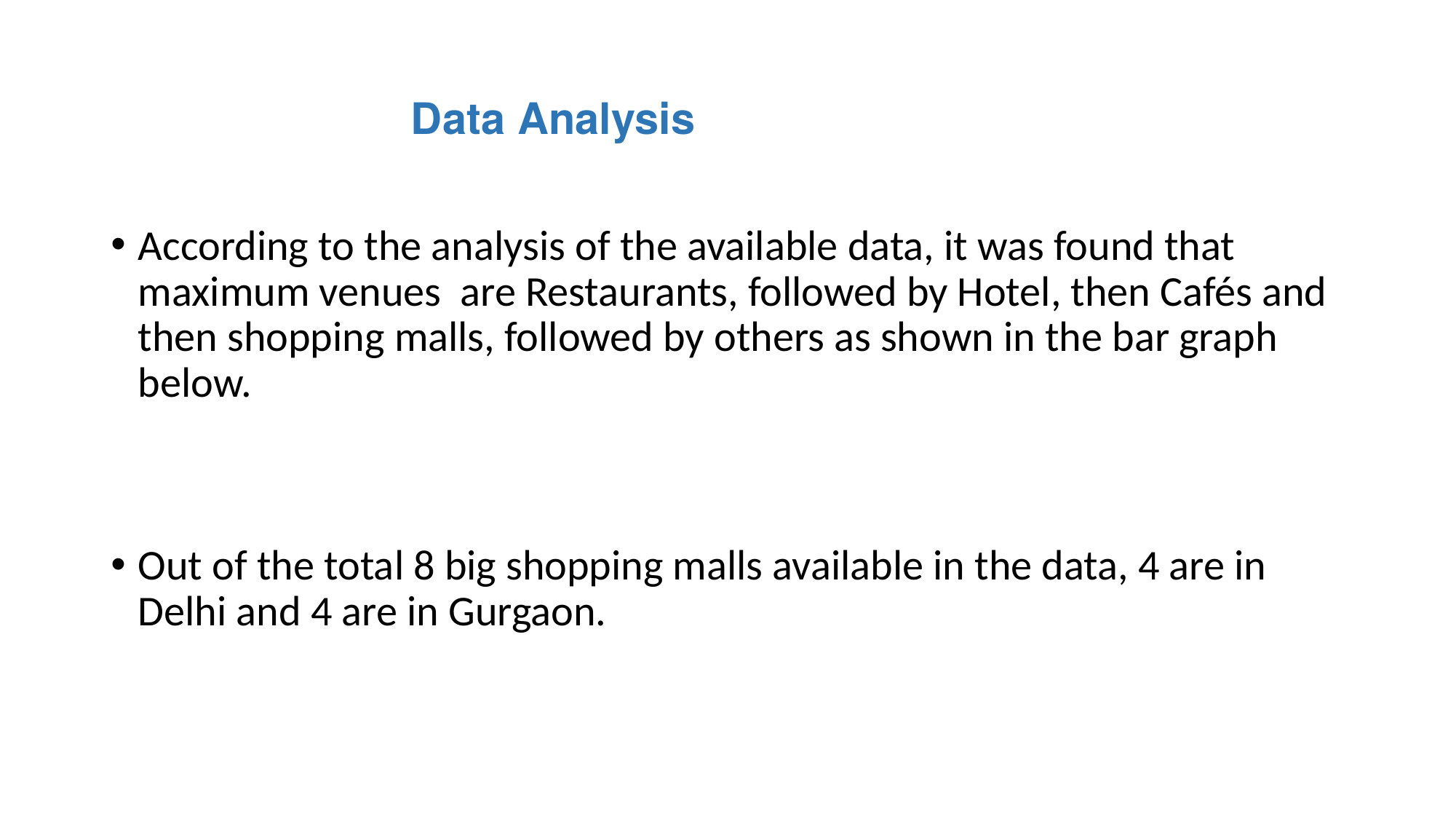

# Data Analysis
According to the analysis of the available data, it was found that maximum venues  are Restaurants, followed by Hotel, then Cafés and then shopping malls, followed by others as shown in the bar graph below.

Out of the total 8 big shopping malls available in the data, 4 are in Delhi and 4 are in Gurgaon.